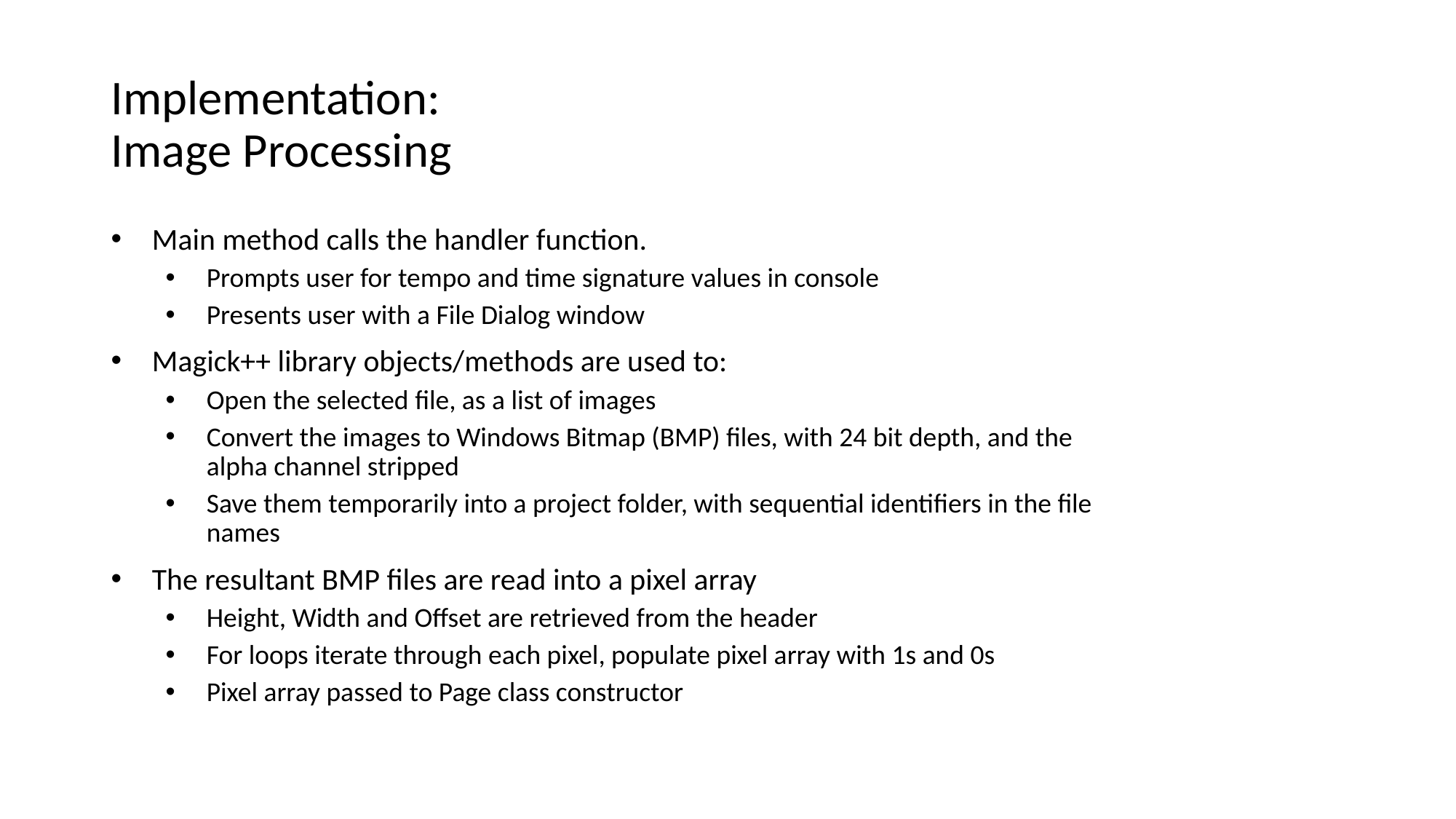

# Implementation: Image Processing
Main method calls the handler function.
Prompts user for tempo and time signature values in console
Presents user with a File Dialog window
Magick++ library objects/methods are used to:
Open the selected file, as a list of images
Convert the images to Windows Bitmap (BMP) files, with 24 bit depth, and the alpha channel stripped
Save them temporarily into a project folder, with sequential identifiers in the file names
The resultant BMP files are read into a pixel array
Height, Width and Offset are retrieved from the header
For loops iterate through each pixel, populate pixel array with 1s and 0s
Pixel array passed to Page class constructor